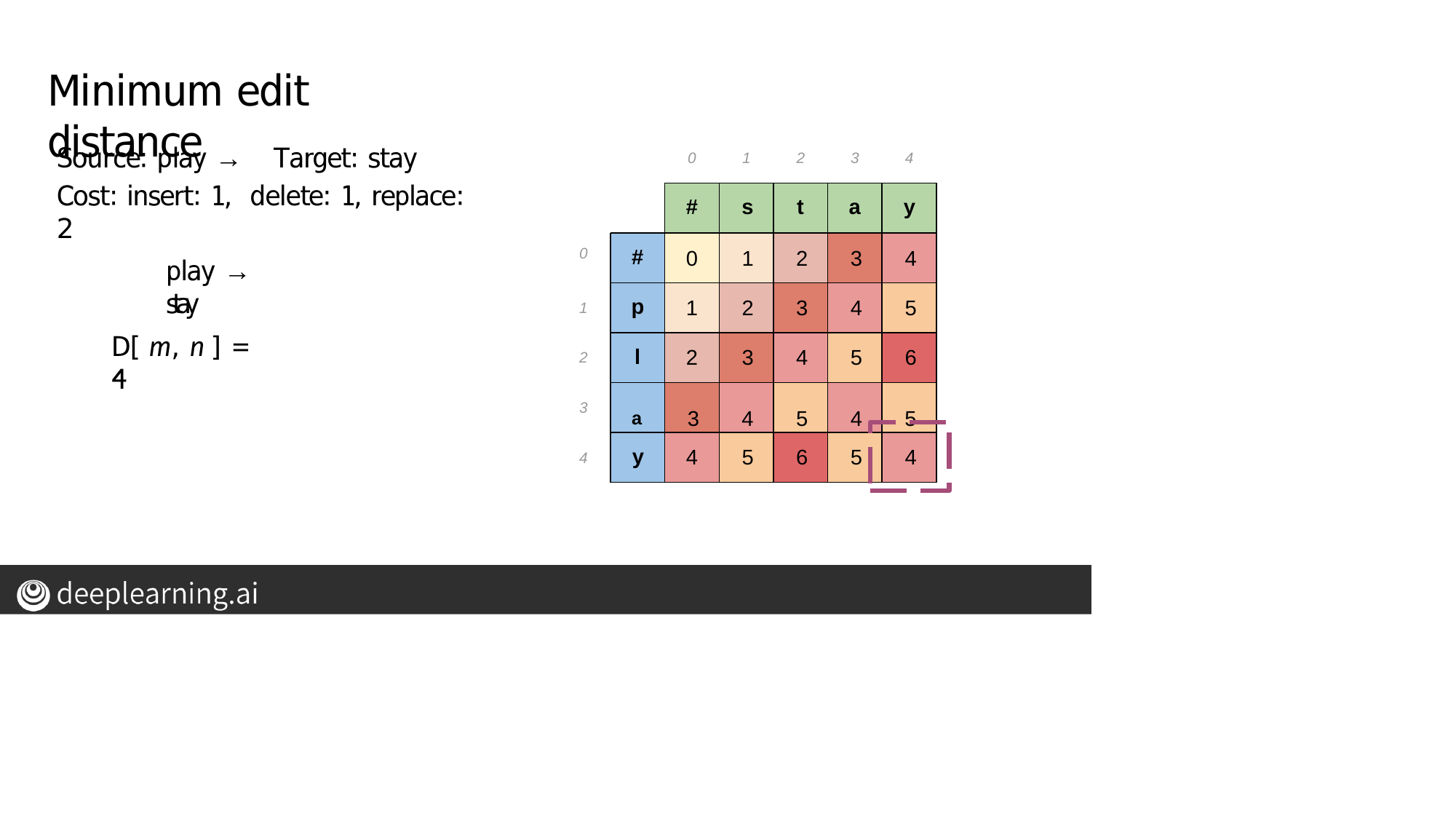

# Minimum edit distance
Source: play → Target: stay
Cost: insert: 1,  delete: 1, replace: 2
0
1
2
3
4

#	s
t
a
y
#
0
0	1	2	3	4
play → stay
p
1	2	3	4	5
1
D[ m, n ] = 4
l
2	3	4	5	6
2
a	3	4	5	4	5
3

y
4	5	6	5	4
4